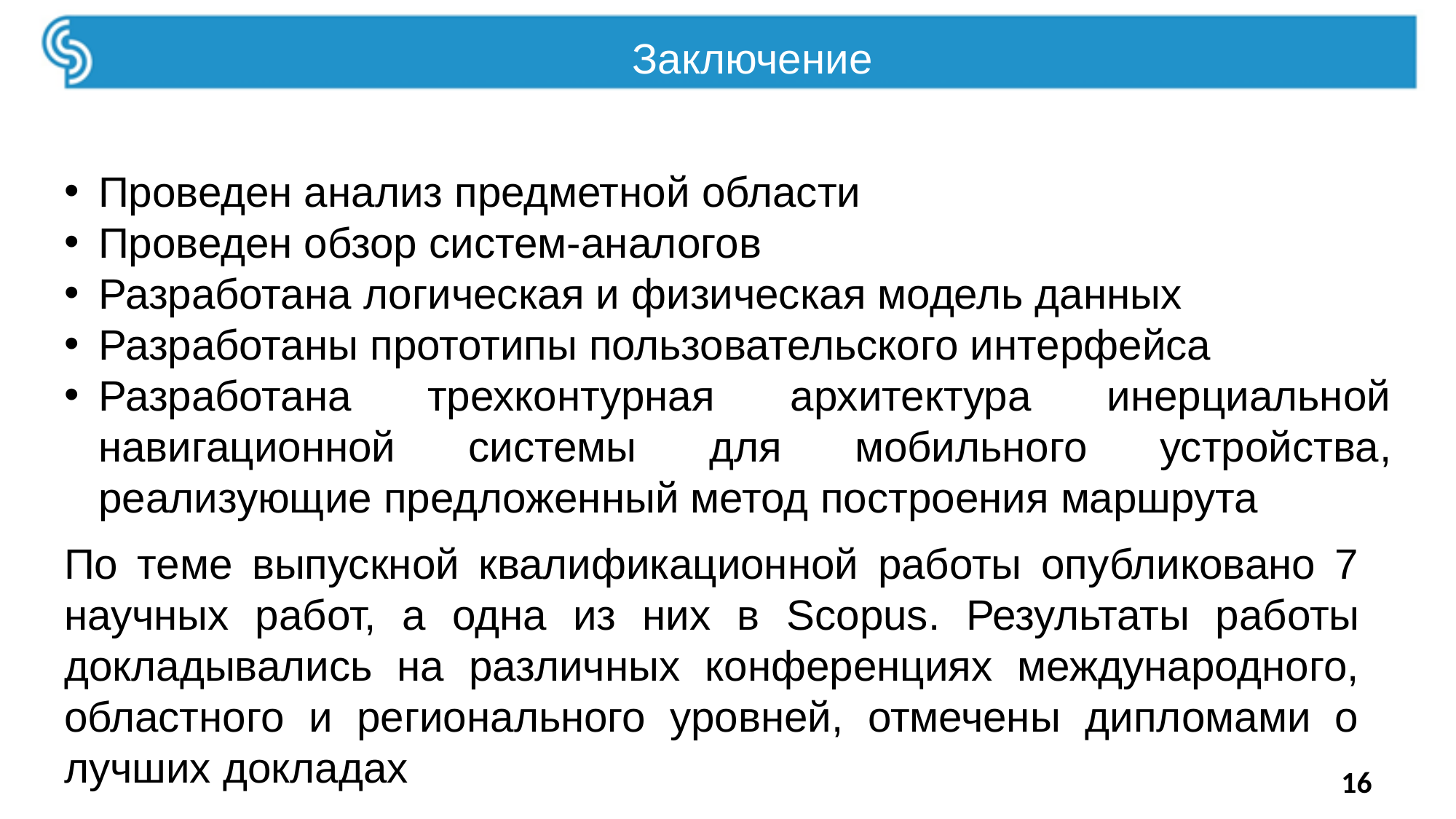

Заключение
Проведен анализ предметной области
Проведен обзор систем-аналогов
Разработана логическая и физическая модель данных
Разработаны прототипы пользовательского интерфейса
Разработана трехконтурная архитектура инерциальной навигационной системы для мобильного устройства, реализующие предложенный метод построения маршрута
По теме выпускной квалификационной работы опубликовано 7 научных работ, а одна из них в Scopus. Результаты работы докладывались на различных конференциях международного, областного и регионального уровней, отмечены дипломами о лучших докладах
16